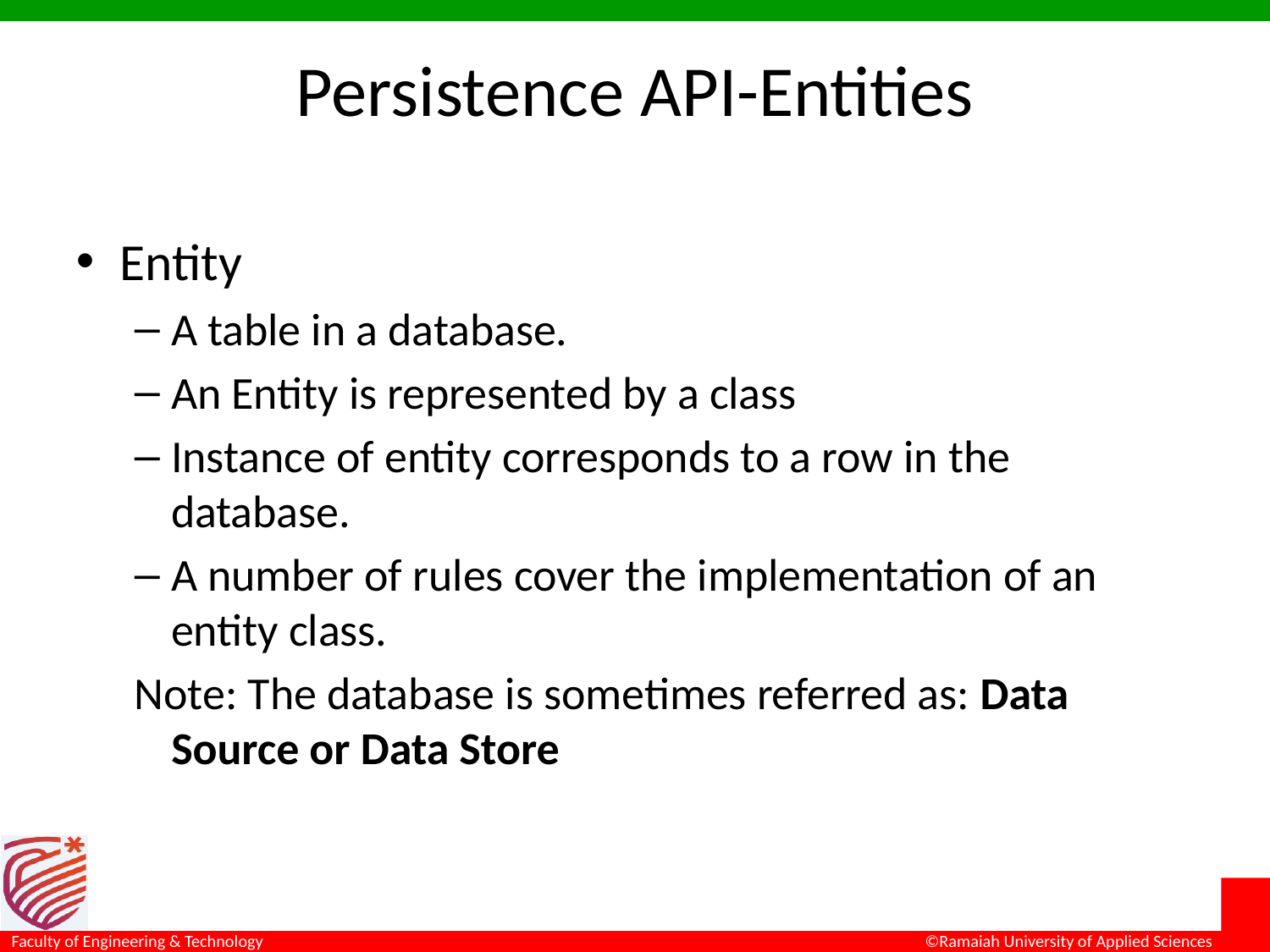

# Persistence API-Entities
Entity
A table in a database.
An Entity is represented by a class
Instance of entity corresponds to a row in the database.
A number of rules cover the implementation of an entity class.
Note: The database is sometimes referred as: Data Source or Data Store